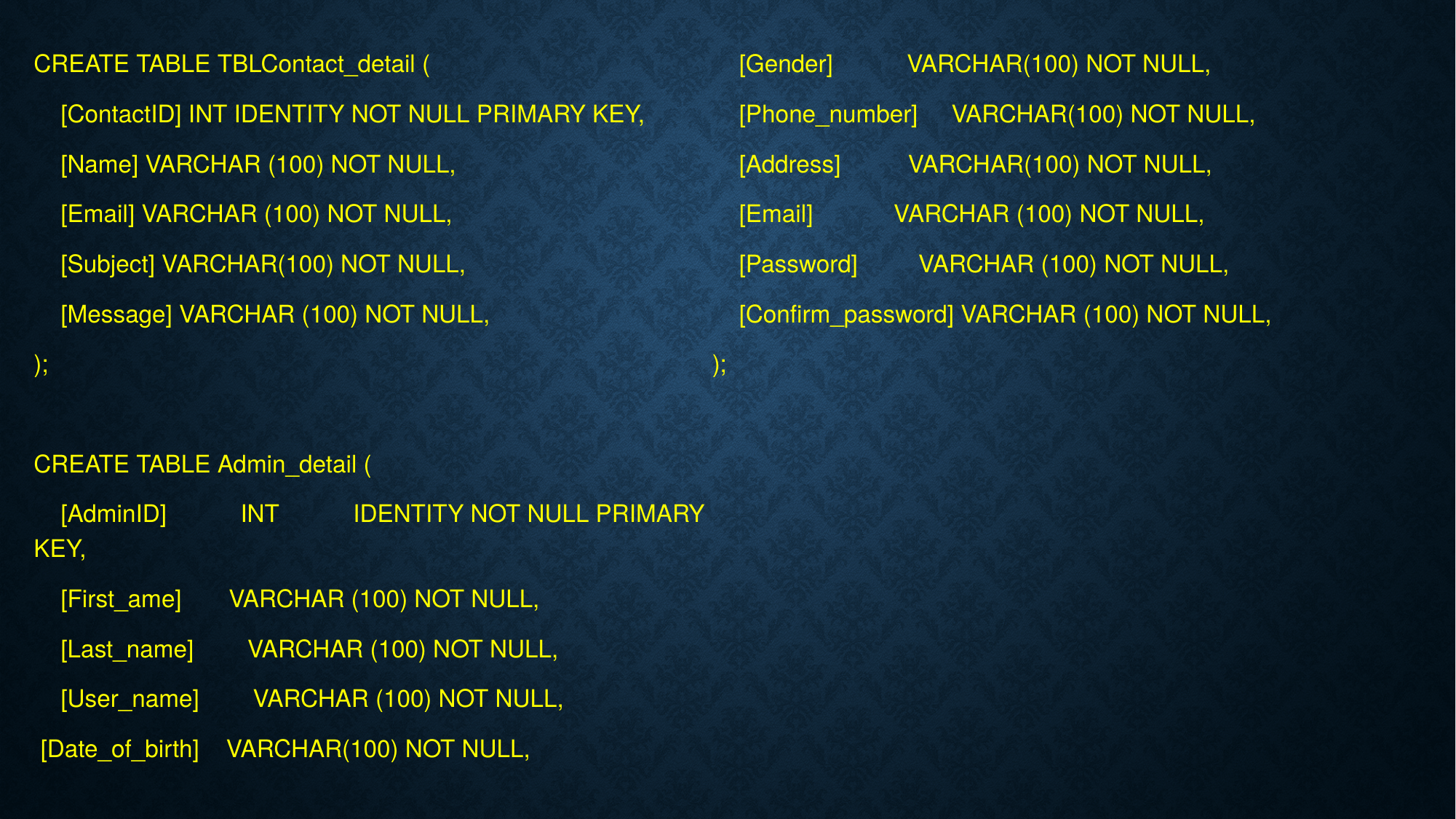

CREATE TABLE TBLContact_detail (
    [ContactID] INT IDENTITY NOT NULL PRIMARY KEY,
    [Name] VARCHAR (100) NOT NULL,
    [Email] VARCHAR (100) NOT NULL,
    [Subject] VARCHAR(100) NOT NULL,
    [Message] VARCHAR (100) NOT NULL,
);

CREATE TABLE Admin_detail (
    [AdminID]           INT           IDENTITY NOT NULL PRIMARY KEY,
    [First_ame]       VARCHAR (100) NOT NULL,
    [Last_name]        VARCHAR (100) NOT NULL,
    [User_name]        VARCHAR (100) NOT NULL,
 [Date_of_birth]    VARCHAR(100) NOT NULL,
    [Gender]           VARCHAR(100) NOT NULL,
    [Phone_number]     VARCHAR(100) NOT NULL,
    [Address]          VARCHAR(100) NOT NULL,
    [Email]            VARCHAR (100) NOT NULL,
    [Password]         VARCHAR (100) NOT NULL,
    [Confirm_password] VARCHAR (100) NOT NULL,
);